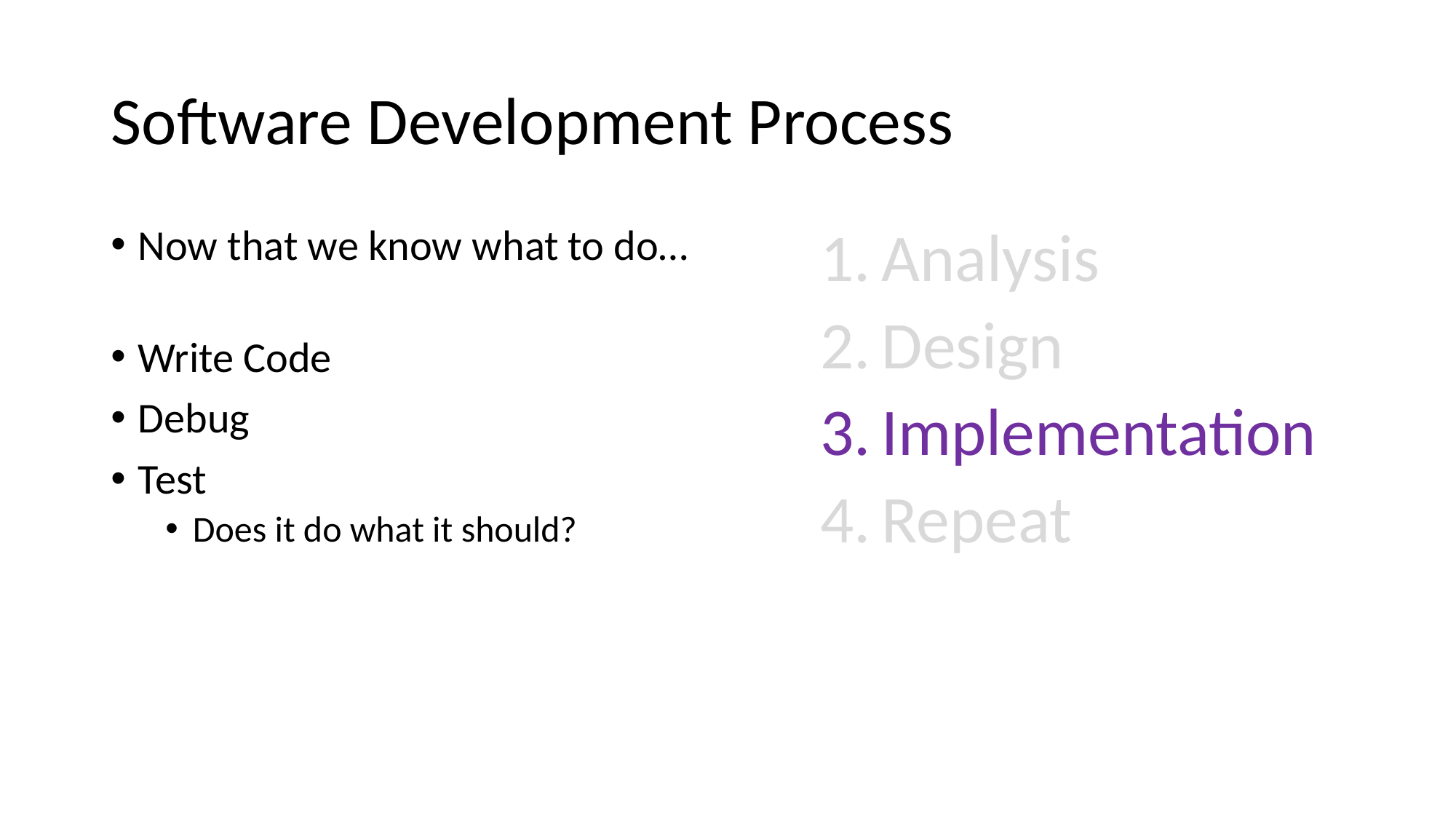

# Software Development Process
Now that we know what to do…
Write Code
Debug
Test
Does it do what it should?
Analysis
Design
Implementation
Repeat